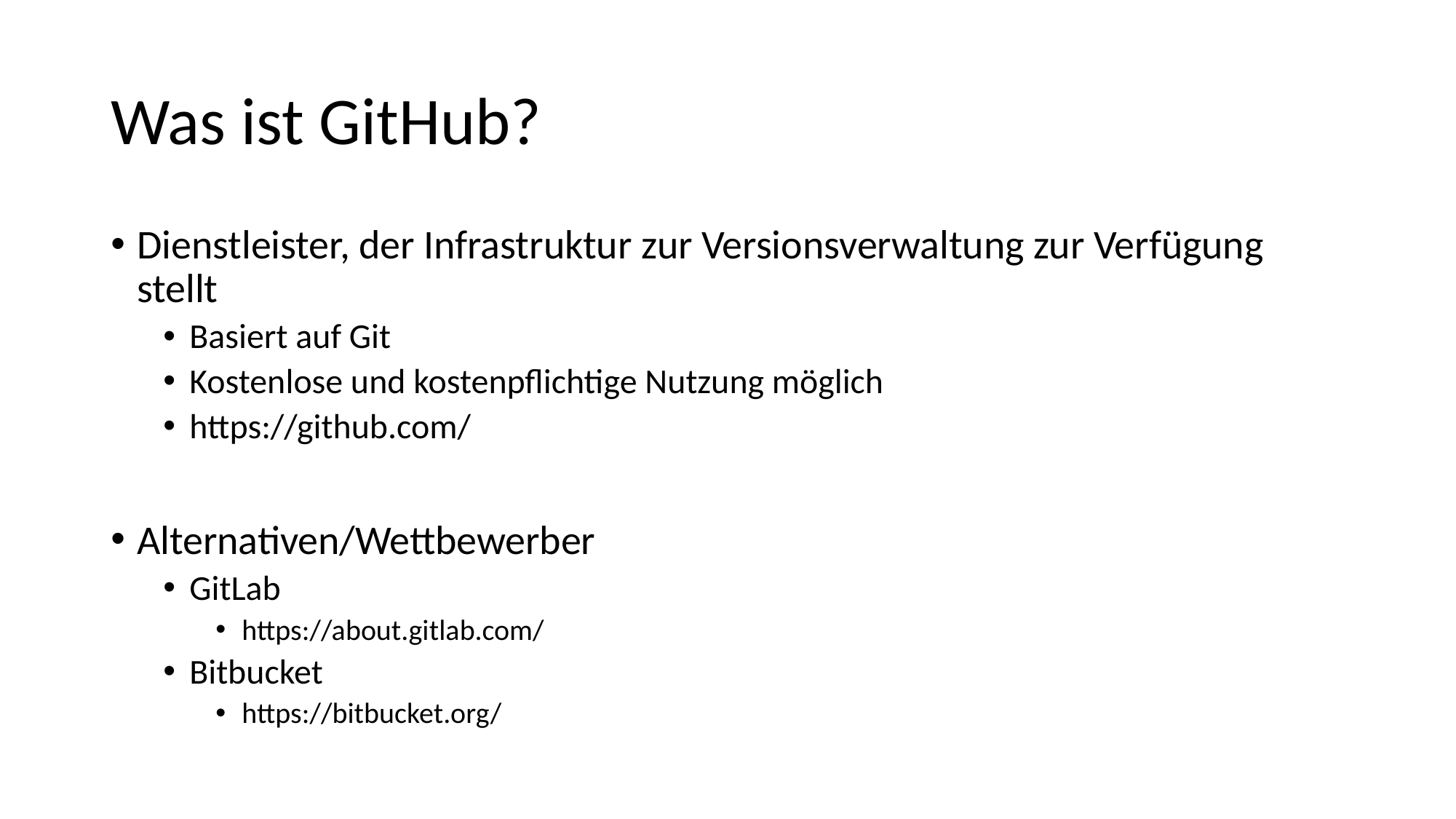

# Was ist GitHub?
Dienstleister, der Infrastruktur zur Versionsverwaltung zur Verfügung stellt
Basiert auf Git
Kostenlose und kostenpflichtige Nutzung möglich
https://github.com/

Alternativen/Wettbewerber
GitLab
https://about.gitlab.com/
Bitbucket
https://bitbucket.org/